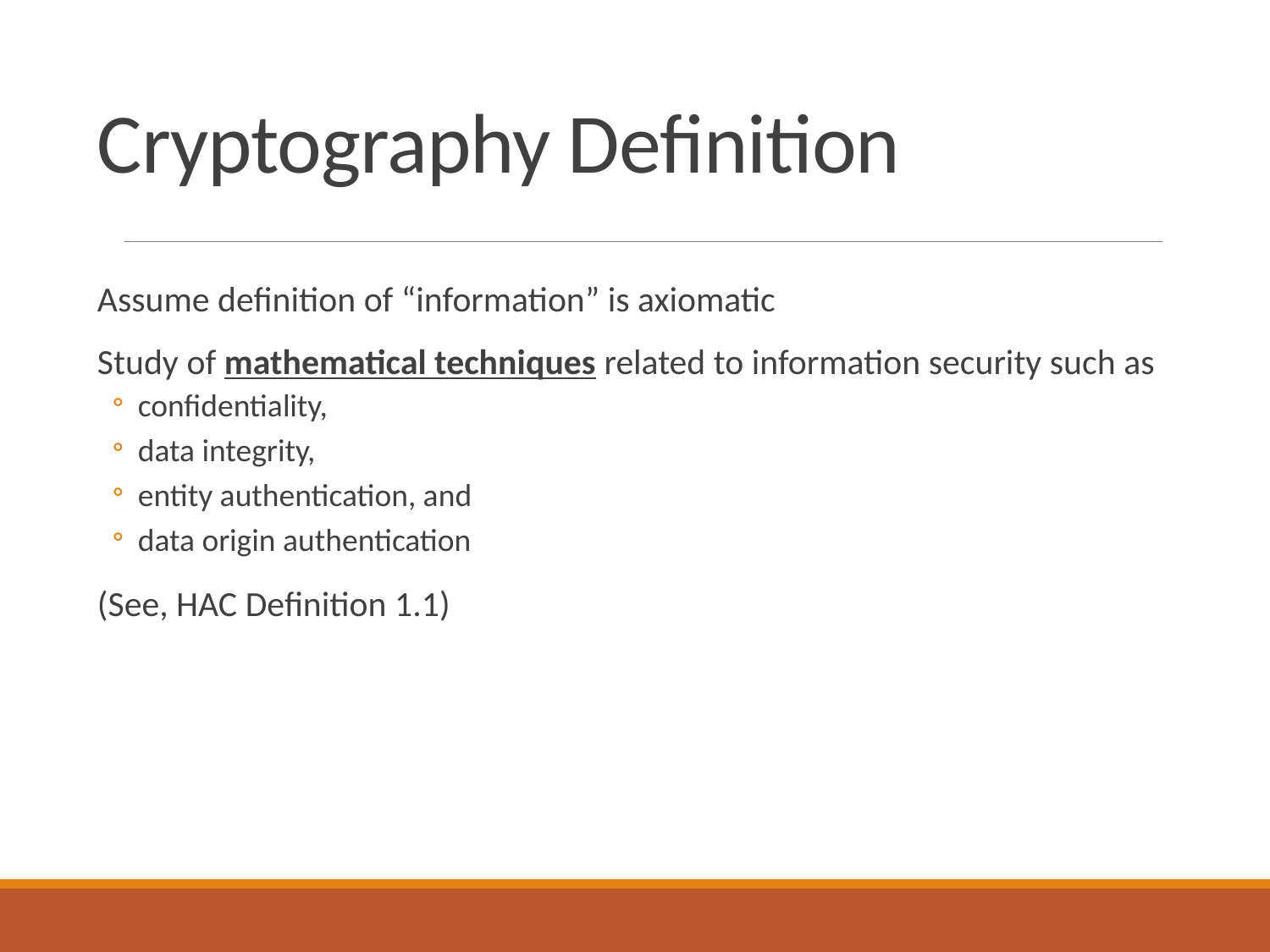

# Cryptography Definition
Assume definition of “information” is axiomatic
Study of mathematical techniques related to information security such as
confidentiality,
data integrity,
entity authentication, and
data origin authentication
(See, HAC Definition 1.1)